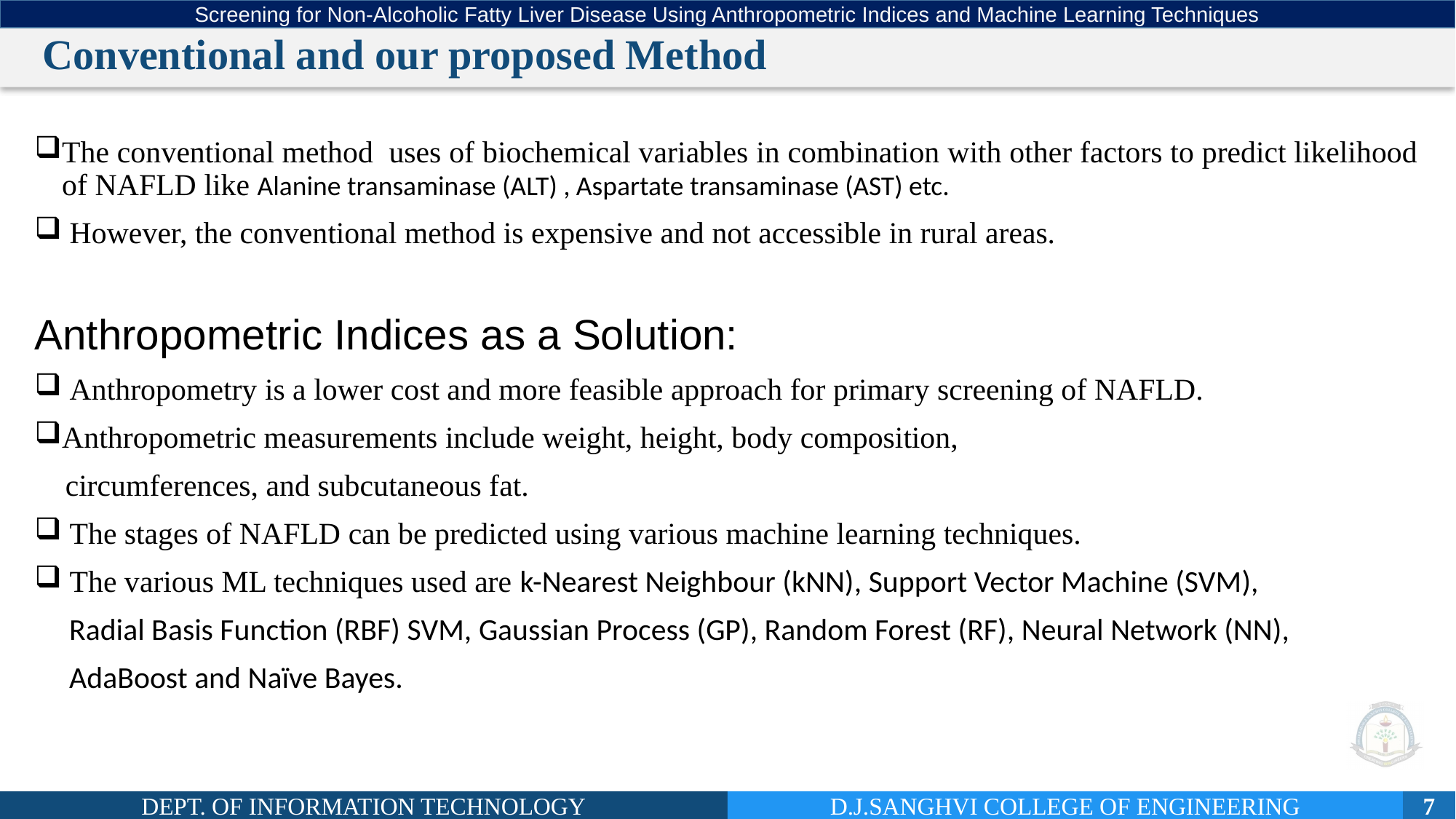

Screening for Non-Alcoholic Fatty Liver Disease Using Anthropometric Indices and Machine Learning Techniques
# Conventional and our proposed Method
The conventional method  uses of biochemical variables in combination with other factors to predict likelihood of NAFLD like Alanine transaminase (ALT) , Aspartate transaminase (AST) etc.
 However, the conventional method is expensive and not accessible in rural areas.

Anthropometric Indices as a Solution:
 Anthropometry is a lower cost and more feasible approach for primary screening of NAFLD.
Anthropometric measurements include weight, height, body composition,
    circumferences, and subcutaneous fat.
 The stages of NAFLD can be predicted using various machine learning techniques.
 The various ML techniques used are k-Nearest Neighbour (kNN), Support Vector Machine (SVM),
     Radial Basis Function (RBF) SVM, Gaussian Process (GP), Random Forest (RF), Neural Network (NN),
     AdaBoost and Naïve Bayes.